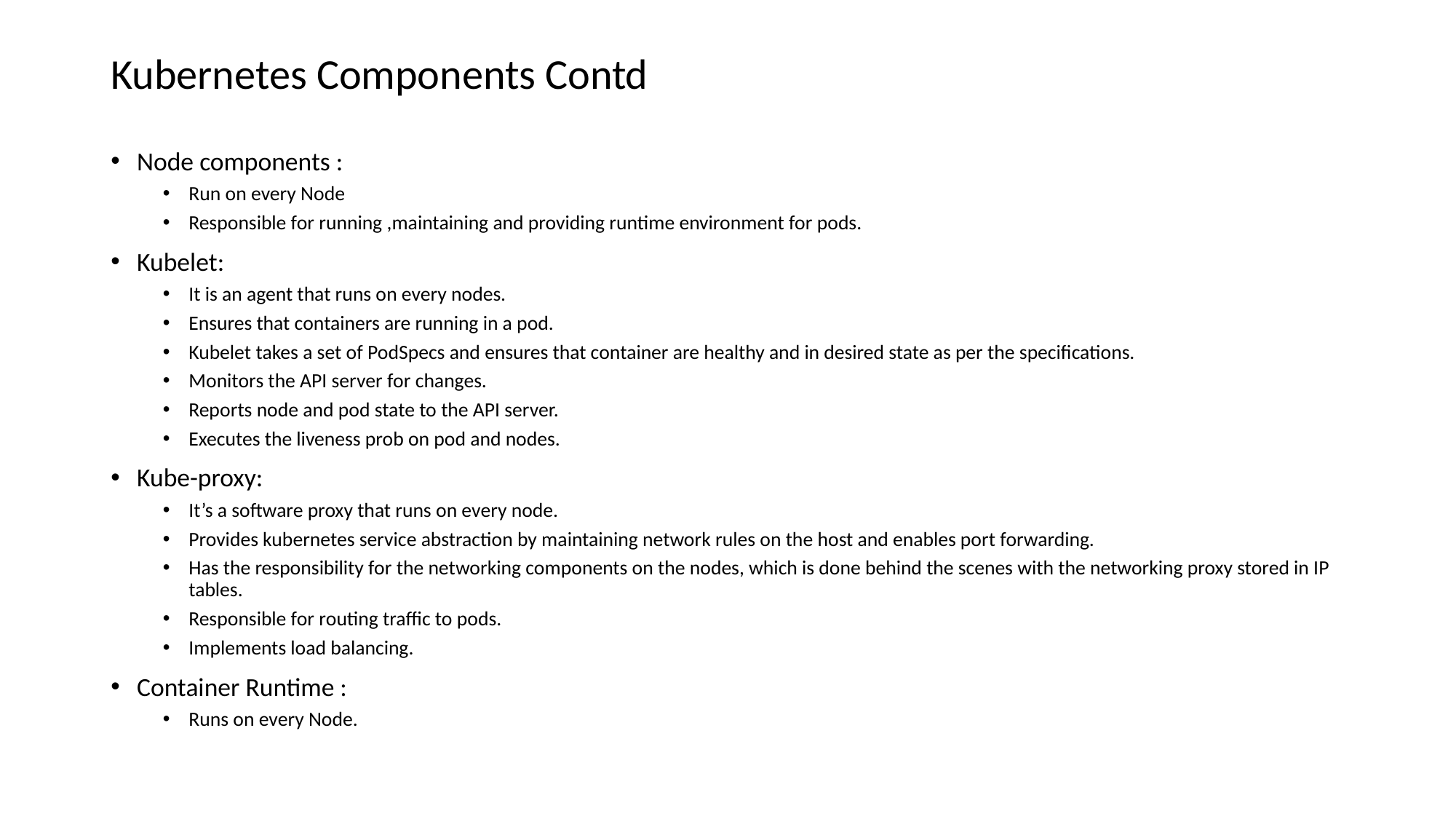

# Kubernetes Components Contd

Node components :
Run on every Node
Responsible for running ,maintaining and providing runtime environment for pods.
Kubelet:
It is an agent that runs on every nodes.
Ensures that containers are running in a pod.
Kubelet takes a set of PodSpecs and ensures that container are healthy and in desired state as per the specifications.
Monitors the API server for changes.
Reports node and pod state to the API server.
Executes the liveness prob on pod and nodes.
Kube-proxy:
It’s a software proxy that runs on every node.
Provides kubernetes service abstraction by maintaining network rules on the host and enables port forwarding.
Has the responsibility for the networking components on the nodes, which is done behind the scenes with the networking proxy stored in IP tables.
Responsible for routing traffic to pods.
Implements load balancing.
Container Runtime :
Runs on every Node.